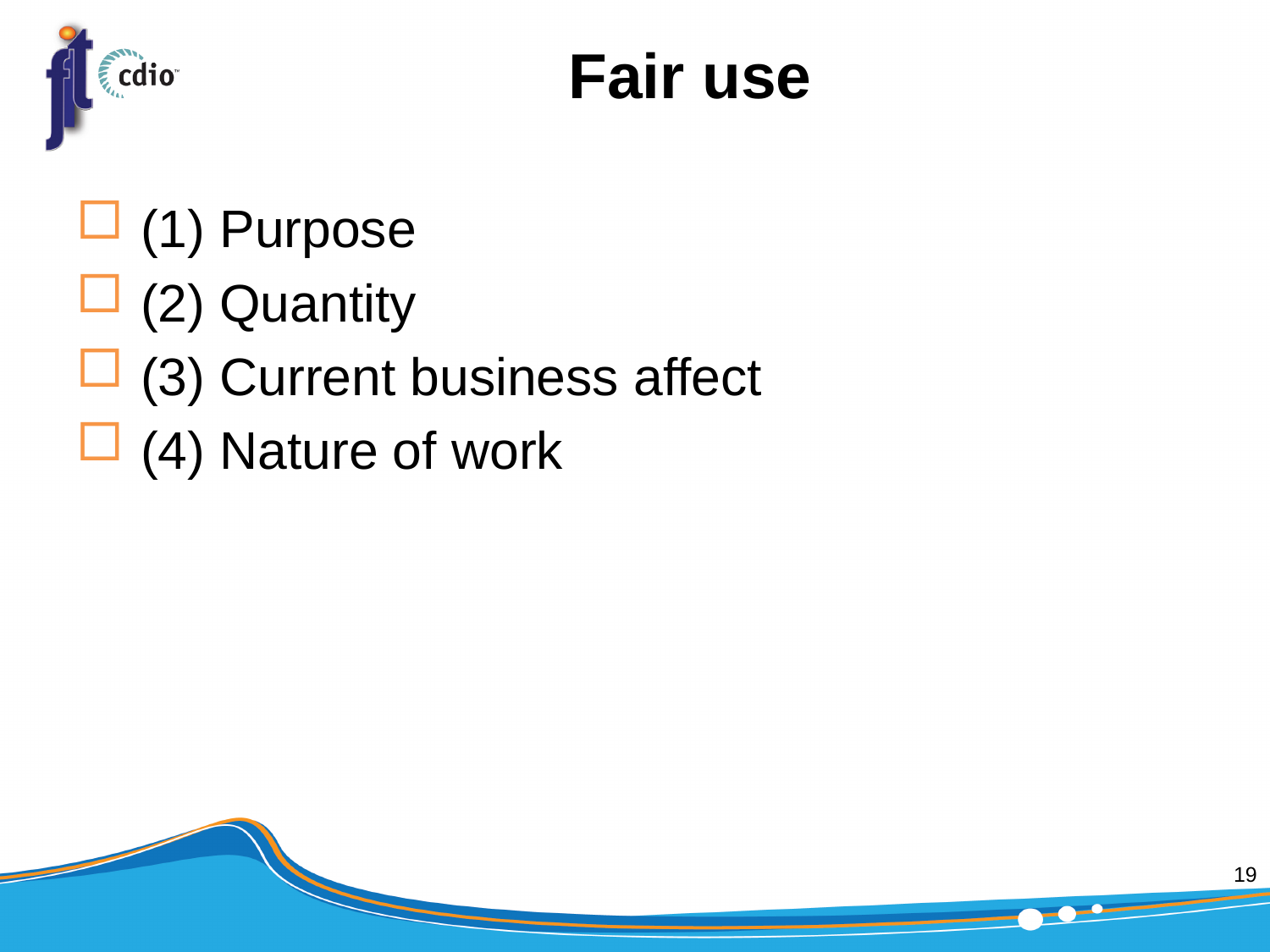

# Fair use

(1) Purpose
(2) Quantity
(3) Current business affect
(4) Nature of work
19